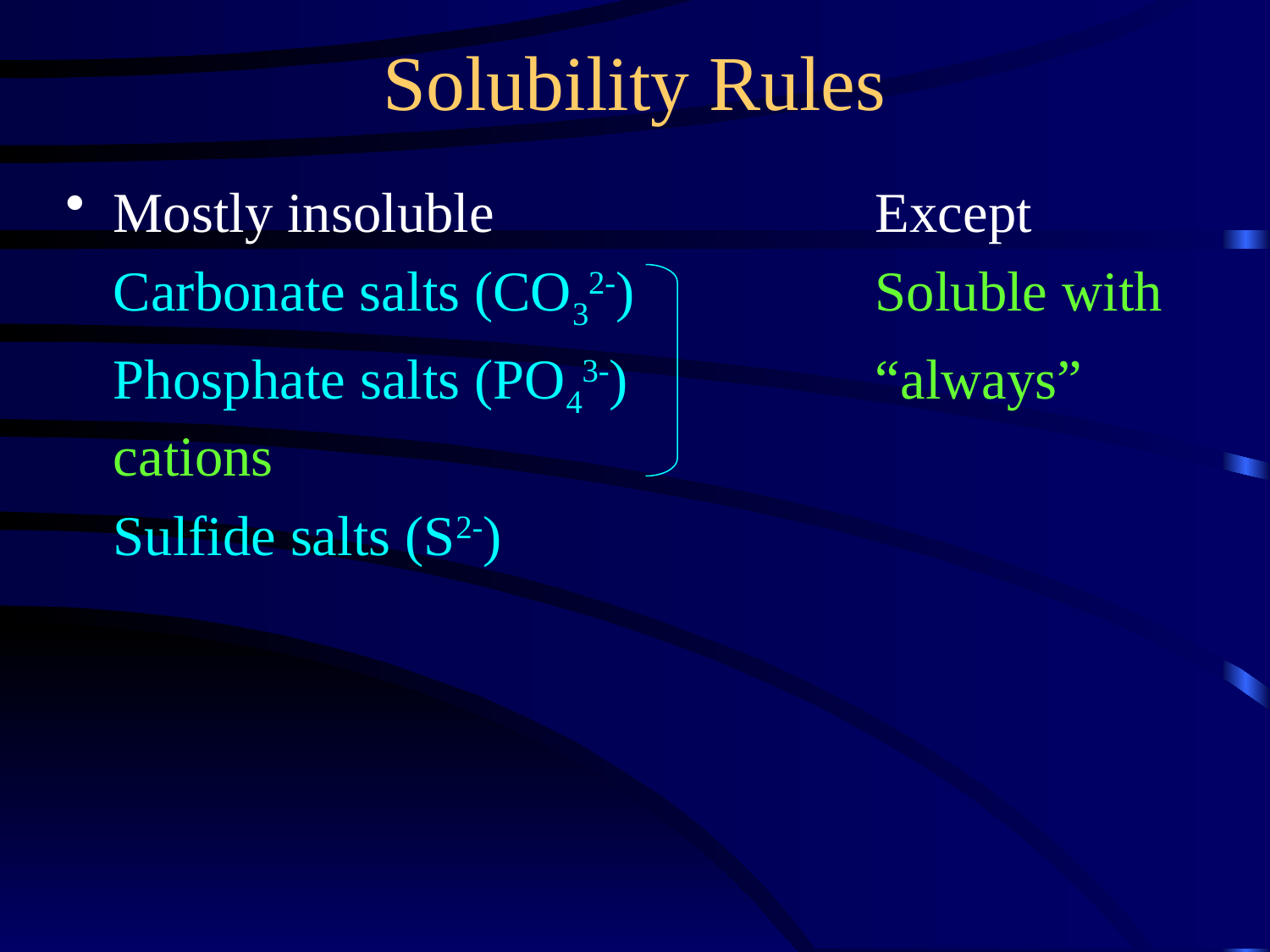

Solubility Rules
Mostly insoluble			Except
Carbonate salts (CO32-)		Soluble with
Phosphate salts (PO43-)		“always” cations
Sulfide salts (S2-)